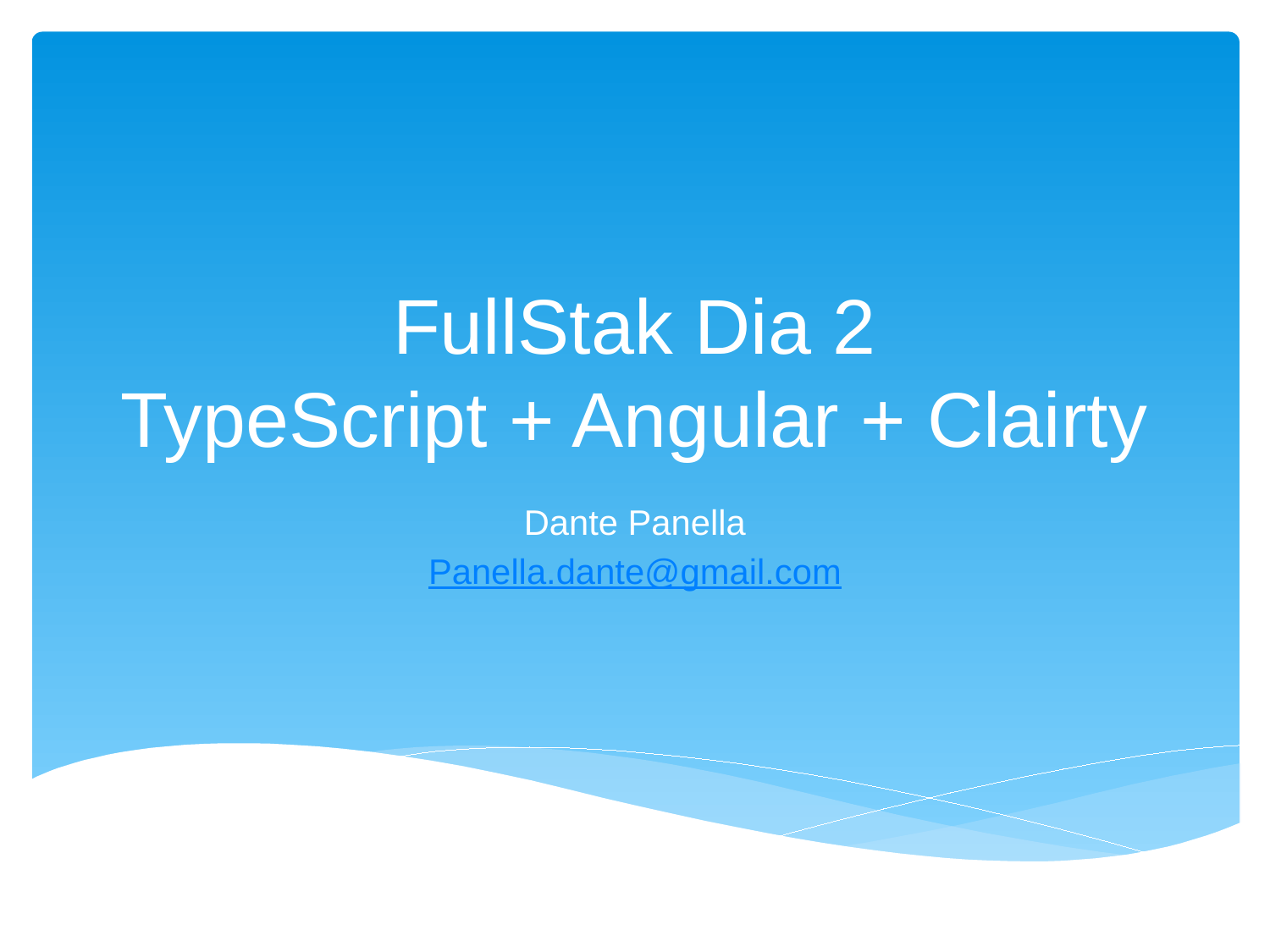

# FullStak Dia 2 TypeScript + Angular + Clairty
Dante Panella
Panella.dante@gmail.com